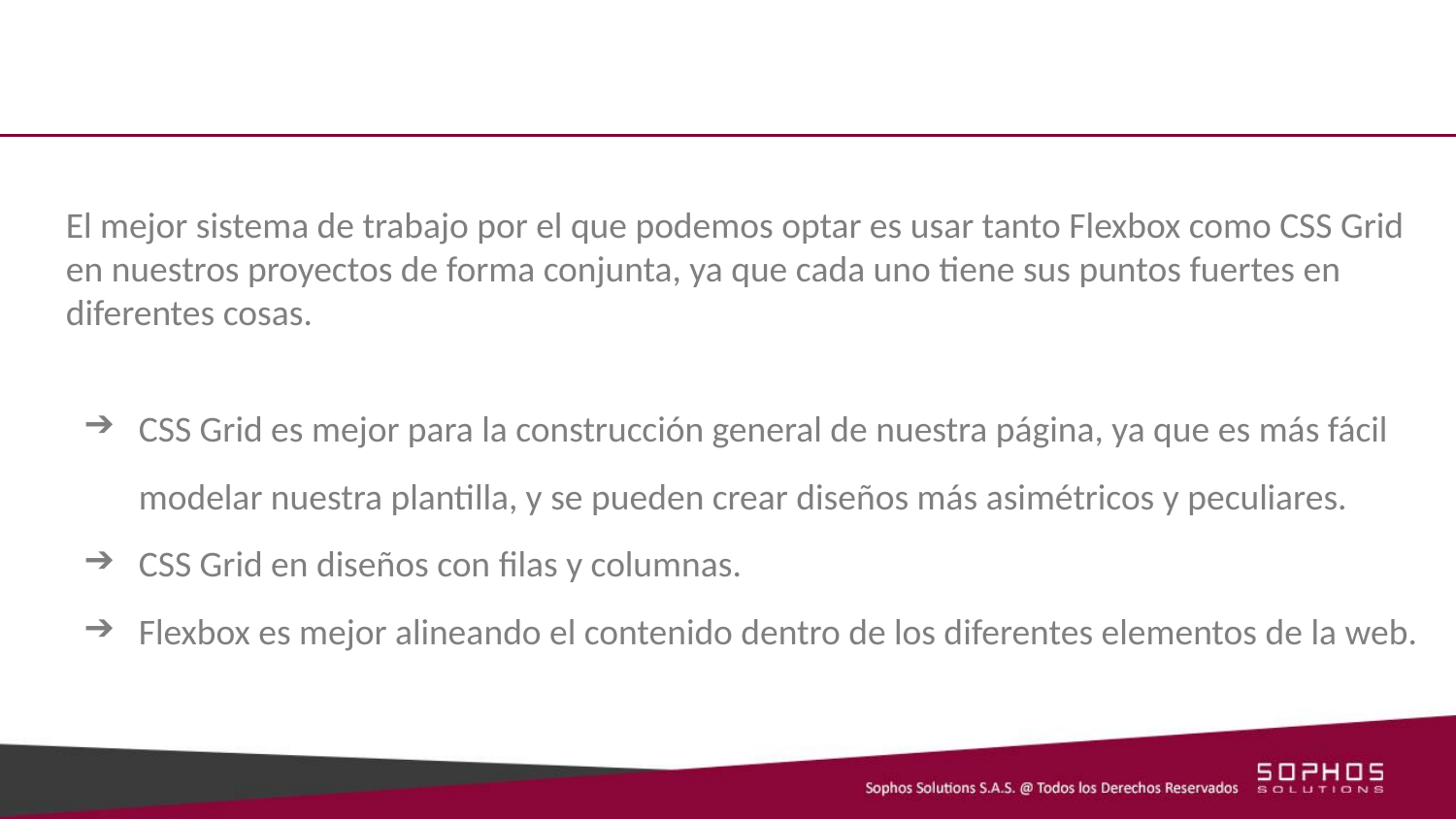

#
El mejor sistema de trabajo por el que podemos optar es usar tanto Flexbox como CSS Grid en nuestros proyectos de forma conjunta, ya que cada uno tiene sus puntos fuertes en diferentes cosas.
CSS Grid es mejor para la construcción general de nuestra página, ya que es más fácil modelar nuestra plantilla, y se pueden crear diseños más asimétricos y peculiares.
CSS Grid en diseños con filas y columnas.
Flexbox es mejor alineando el contenido dentro de los diferentes elementos de la web.